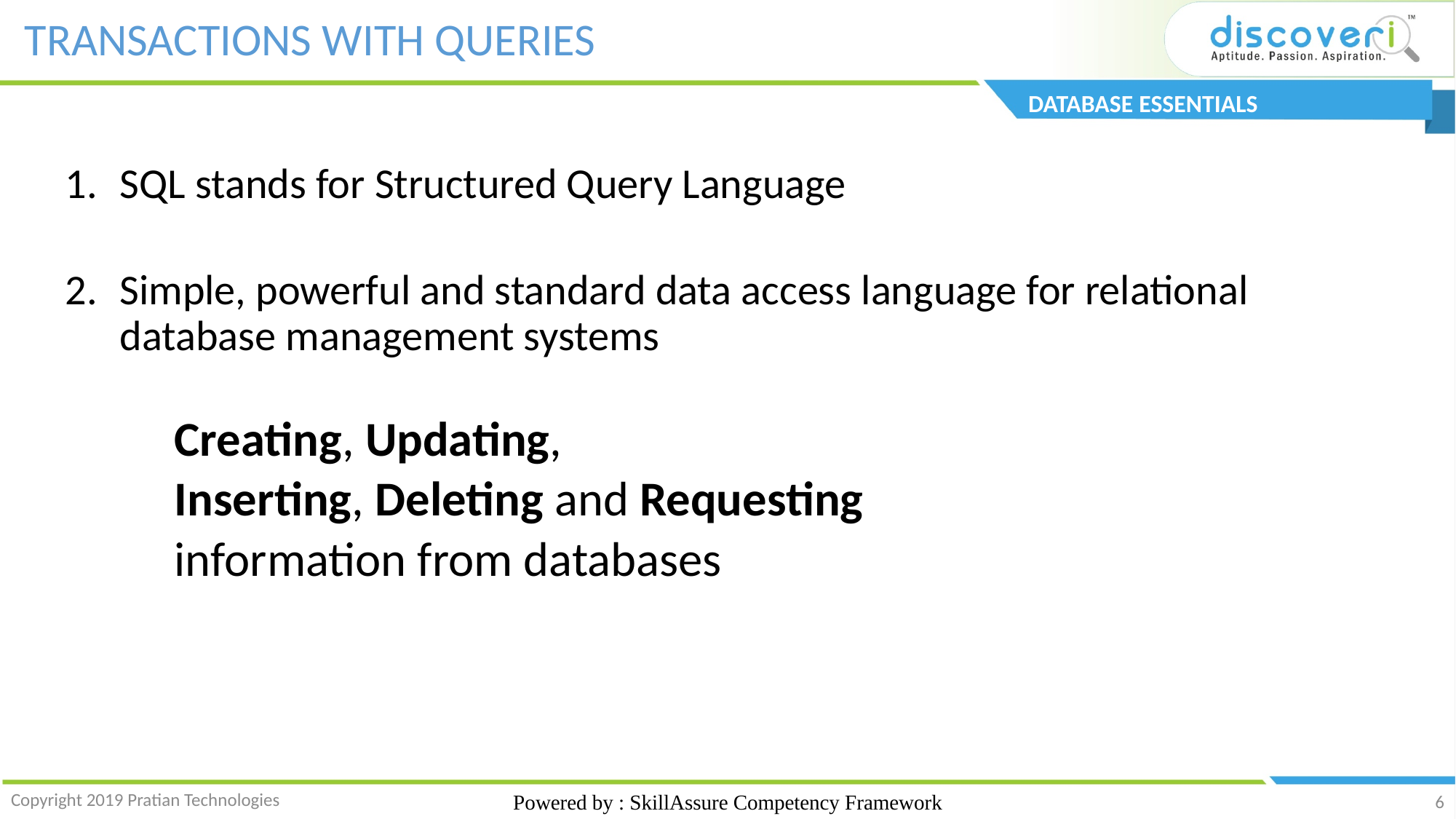

# TRANSACTIONS WITH QUERIES
DATABASE ESSENTIALS

SQL stands for Structured Query Language

Simple, powerful and standard data access language for relational database management systems

	Creating, Updating,
	Inserting, Deleting and Requesting
	information from databases

Copyright 2019 Pratian Technologies
6
Powered by : SkillAssure Competency Framework